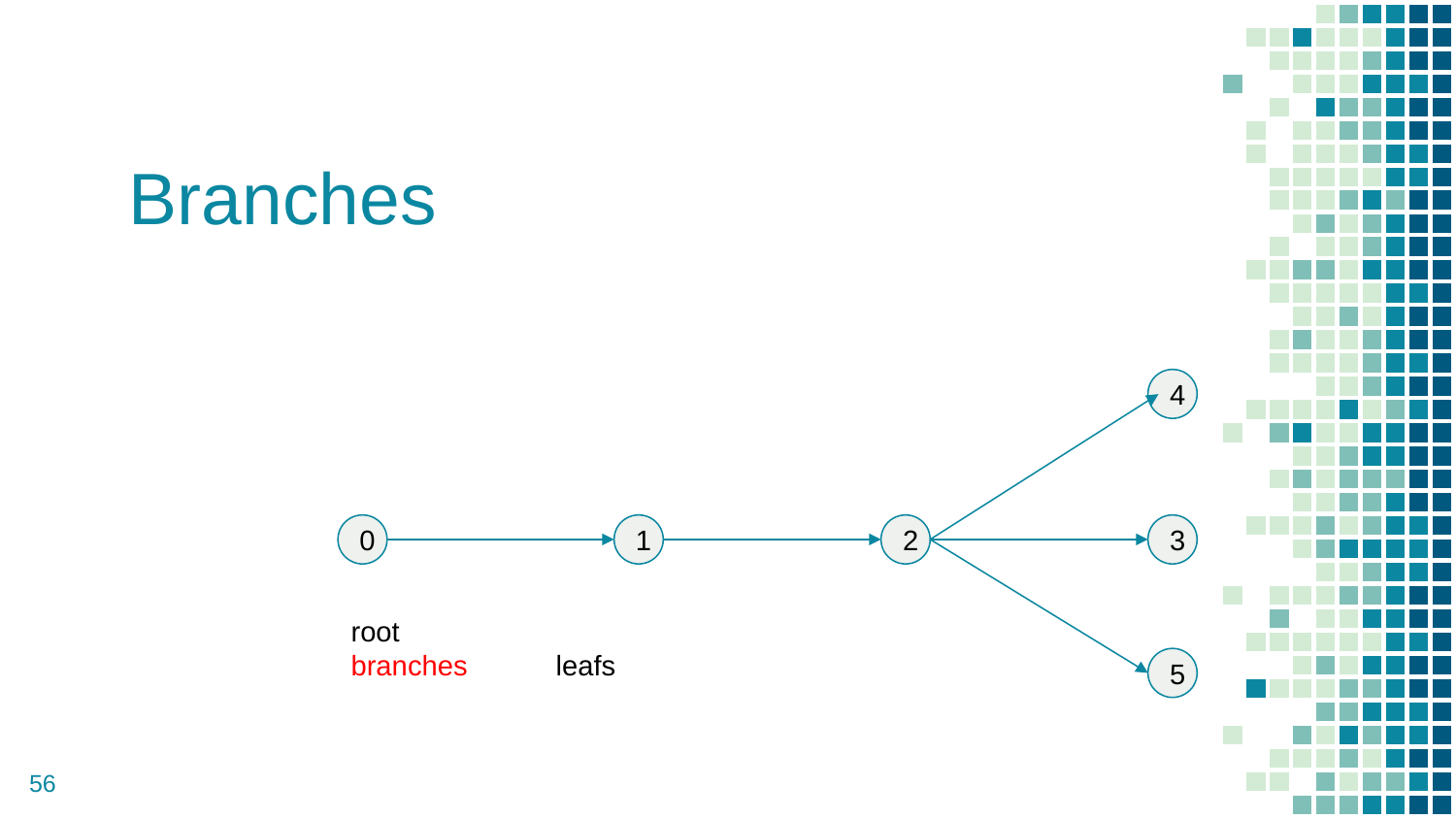

# Branches
4
0
1
2
3
root                                                                                           branches           leafs
5
56